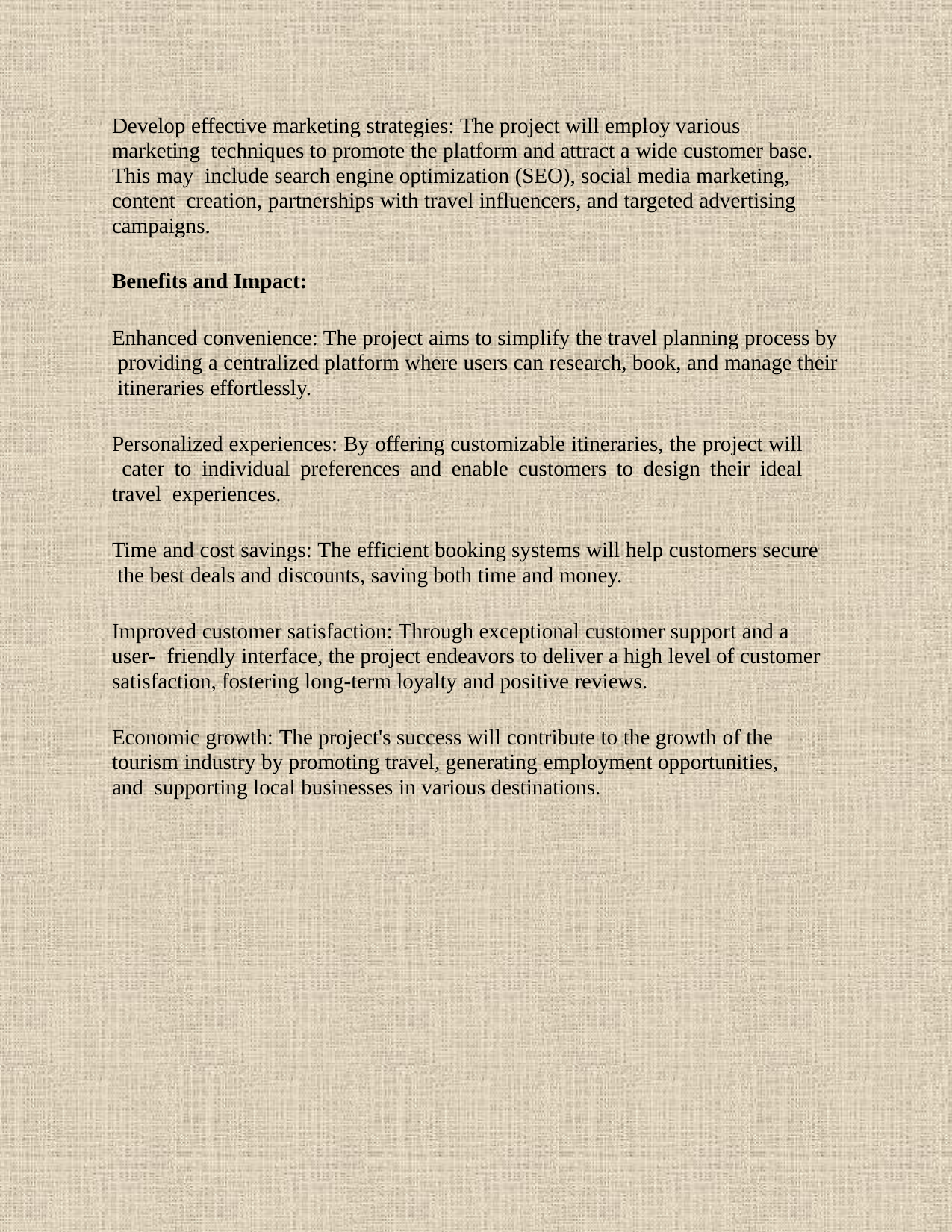

Develop effective marketing strategies: The project will employ various marketing  techniques to promote the platform and attract a wide customer base. This may  include search engine optimization (SEO), social media marketing, content  creation, partnerships with travel influencers, and targeted advertising campaigns.

Benefits and Impact:

Enhanced convenience: The project aims to simplify the travel planning process by  providing a centralized platform where users can research, book, and manage their  itineraries effortlessly.

Personalized experiences: By offering customizable itineraries, the project will  cater to individual preferences and enable customers to design their ideal travel  experiences.

Time and cost savings: The efficient booking systems will help customers secure  the best deals and discounts, saving both time and money.

Improved customer satisfaction: Through exceptional customer support and a user-  friendly interface, the project endeavors to deliver a high level of customer  satisfaction, fostering long-term loyalty and positive reviews.

Economic growth: The project's success will contribute to the growth of the  tourism industry by promoting travel, generating employment opportunities, and  supporting local businesses in various destinations.